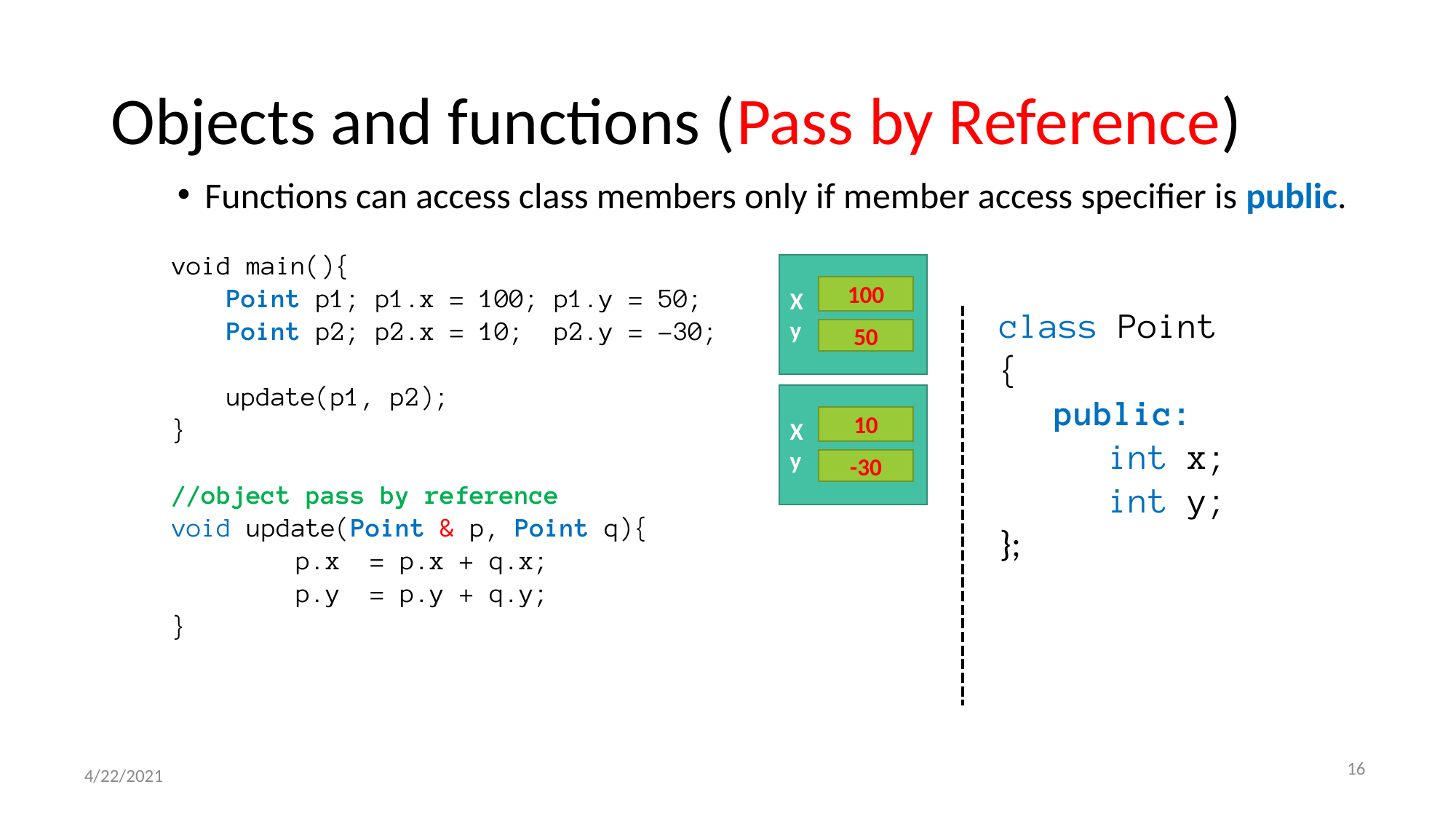

# Objects and functions (Pass by Reference)

Functions can access class members only if member access specifier is public.
void main(){
Point p1; p1.x = 100; p1.y = 50;
Point p2; p2.x = 10;  p2.y = -30;

update(p1, p2);
}

//object pass by reference
void update(Point & p, Point q){
	 p.x  = p.x + q.x;
  	 p.y  = p.y + q.y;
}

X
y
100
50
class Point
{
public:
int x;
int y;
};
X
y
10
-30
16
4/22/2021